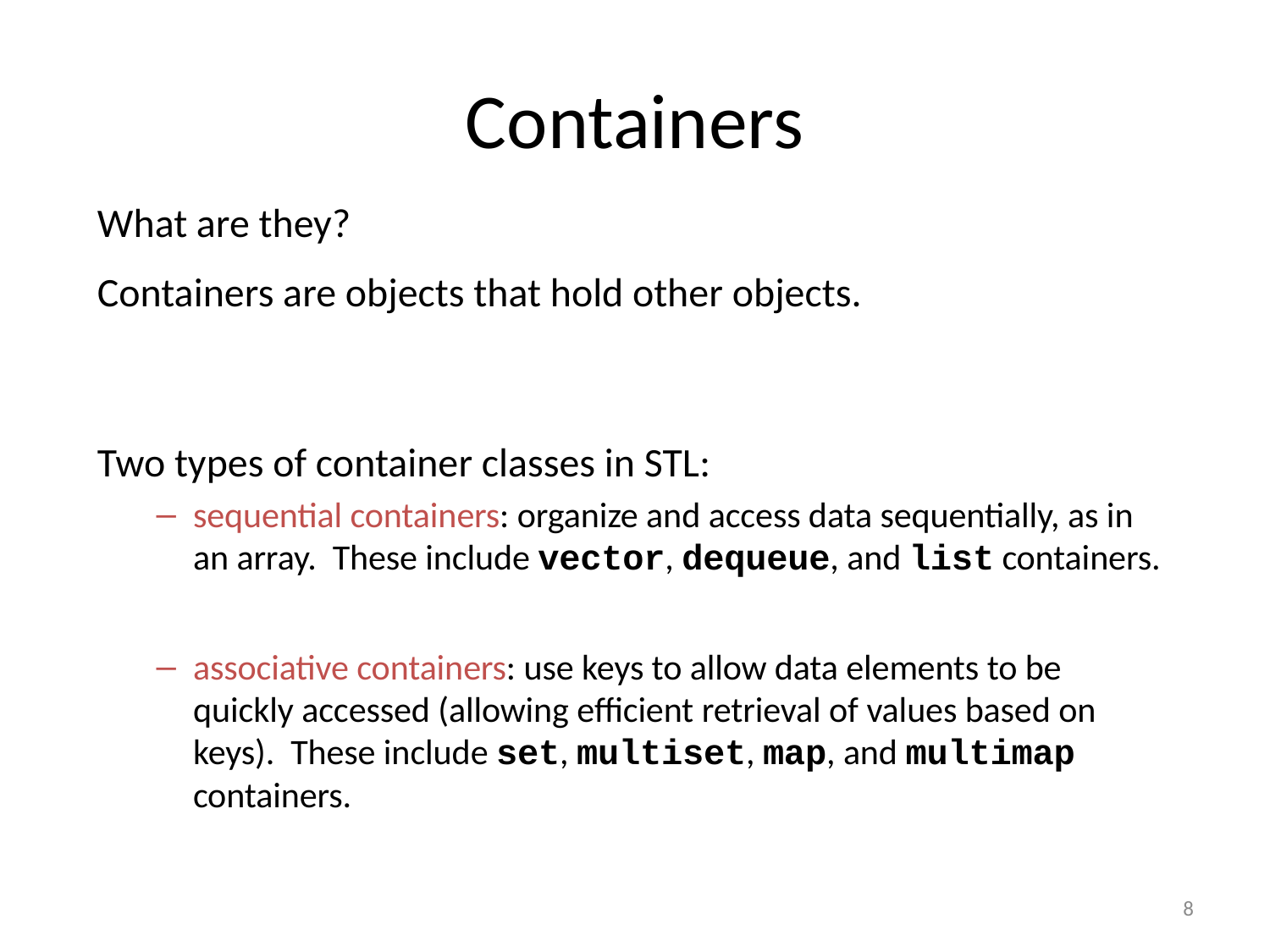

# Containers
What are they?
Containers are objects that hold other objects.

Two types of container classes in STL:
sequential containers: organize and access data sequentially, as in an array.  These include vector, dequeue, and list containers.

associative containers: use keys to allow data elements to be quickly accessed (allowing efficient retrieval of values based on keys).  These include set, multiset, map, and multimap containers.
8